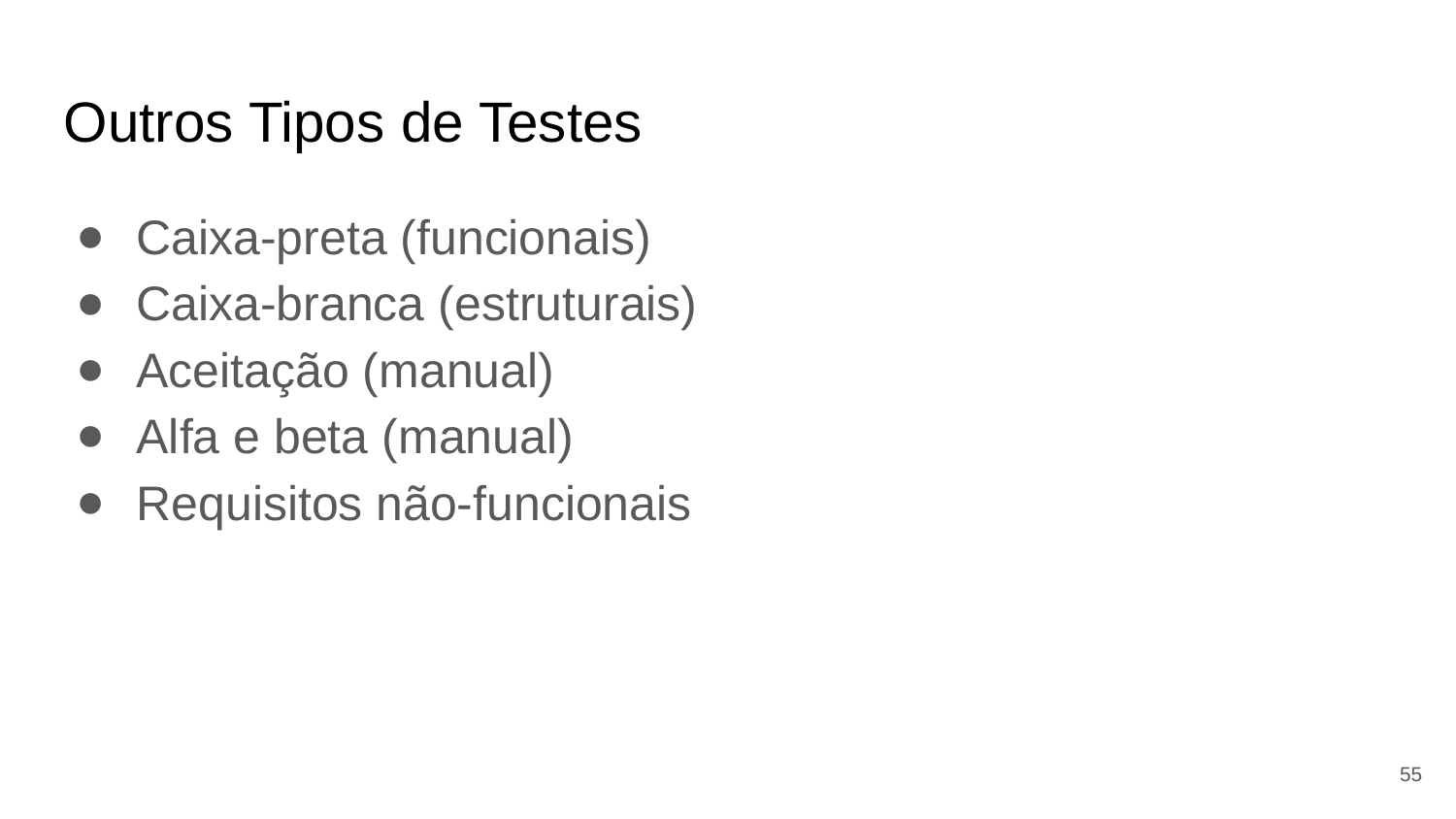

Outros Tipos de Testes
Caixa-preta (funcionais)
Caixa-branca (estruturais)
Aceitação (manual)
Alfa e beta (manual)
Requisitos não-funcionais
55